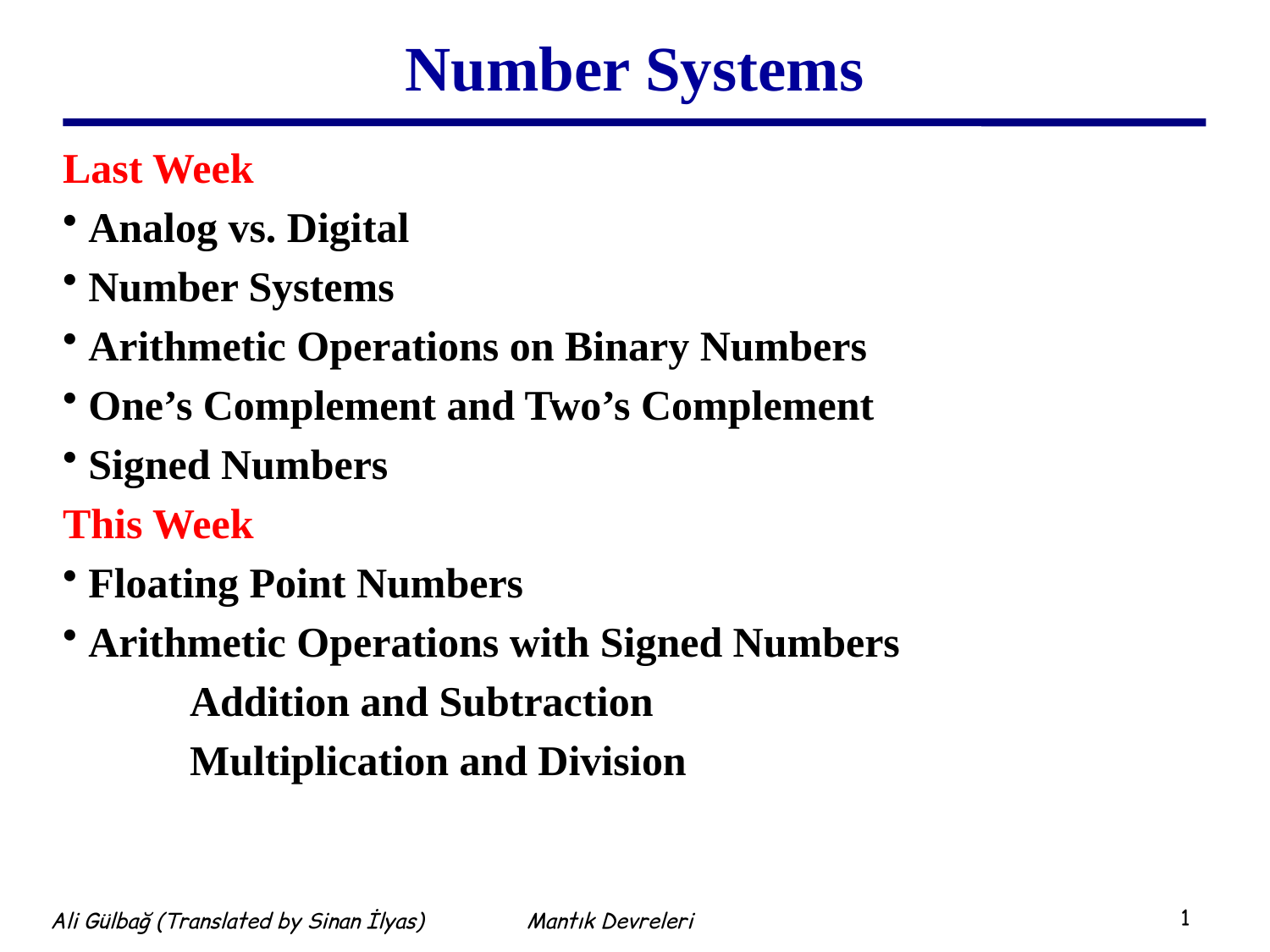

# Number Systems
Last Week
 Analog vs. Digital
 Number Systems
 Arithmetic Operations on Binary Numbers
 One’s Complement and Two’s Complement
 Signed Numbers
This Week
 Floating Point Numbers
 Arithmetic Operations with Signed Numbers
	Addition and Subtraction
	Multiplication and Division

Mantık Devreleri